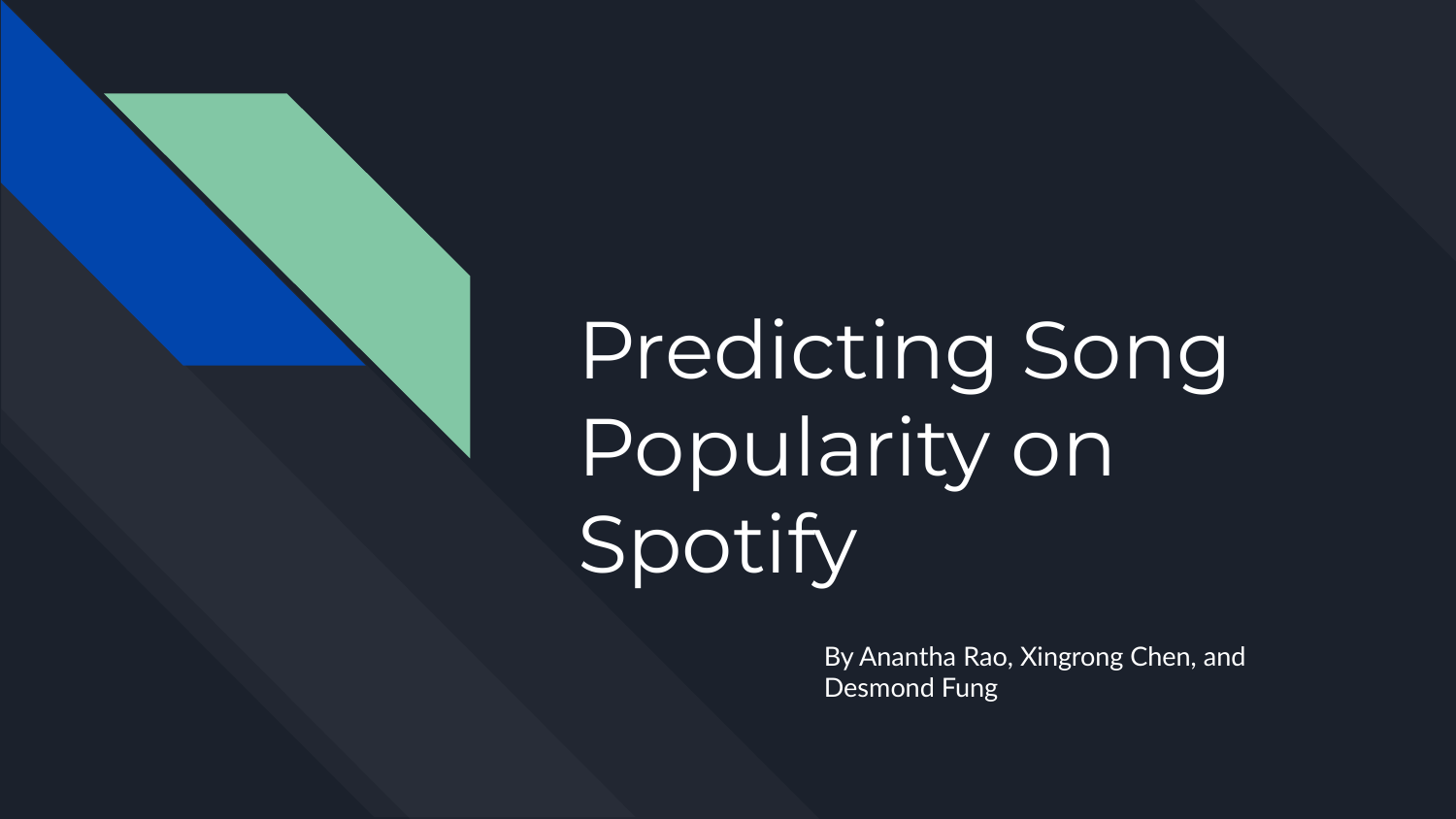

# Predicting Song Popularity on Spotify
By Anantha Rao, Xingrong Chen, and Desmond Fung